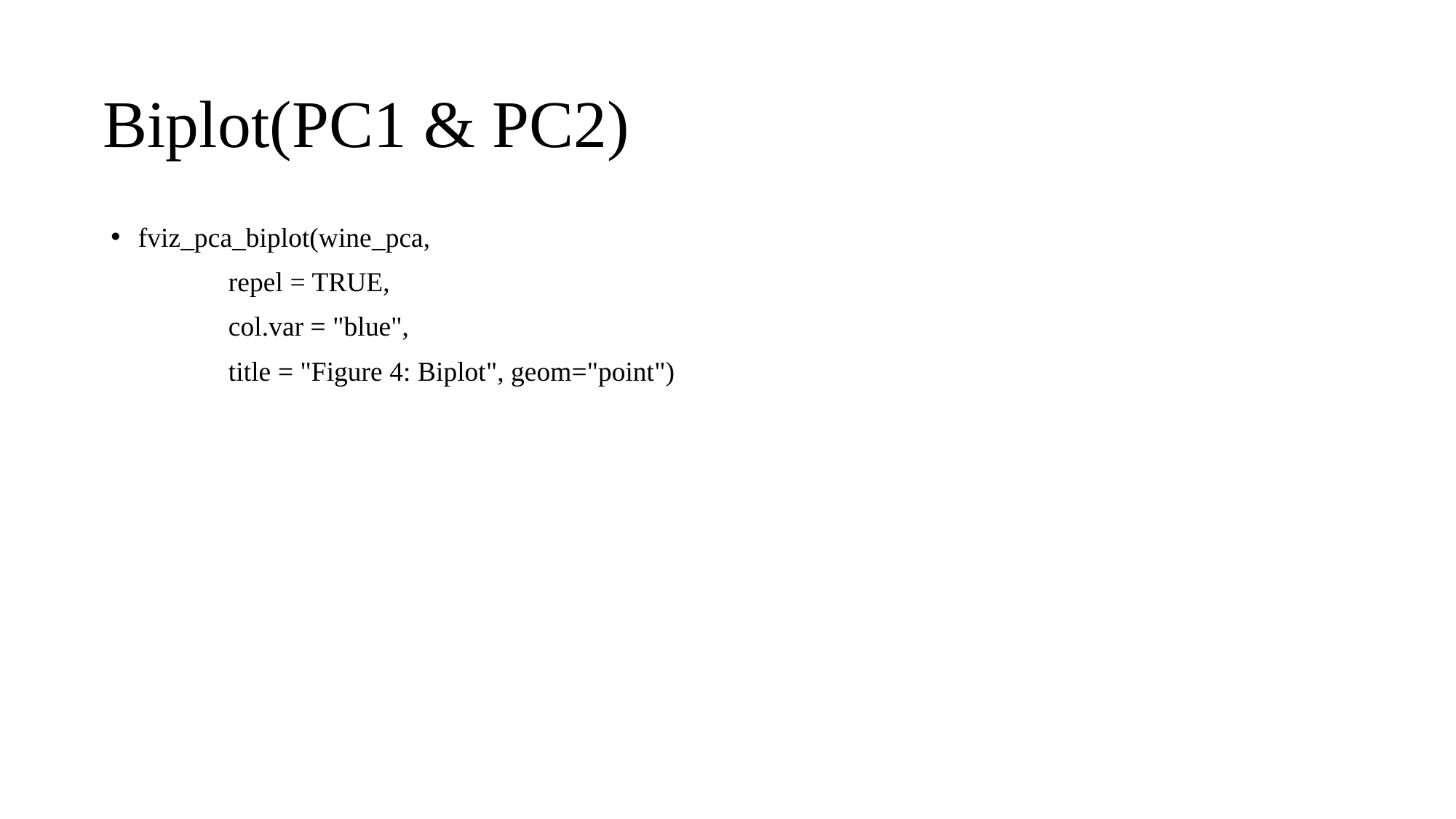

# Biplot(PC1 & PC2)
fviz_pca_biplot(wine_pca,
                 repel = TRUE,
                 col.var = "blue",
                 title = "Figure 4: Biplot", geom="point")